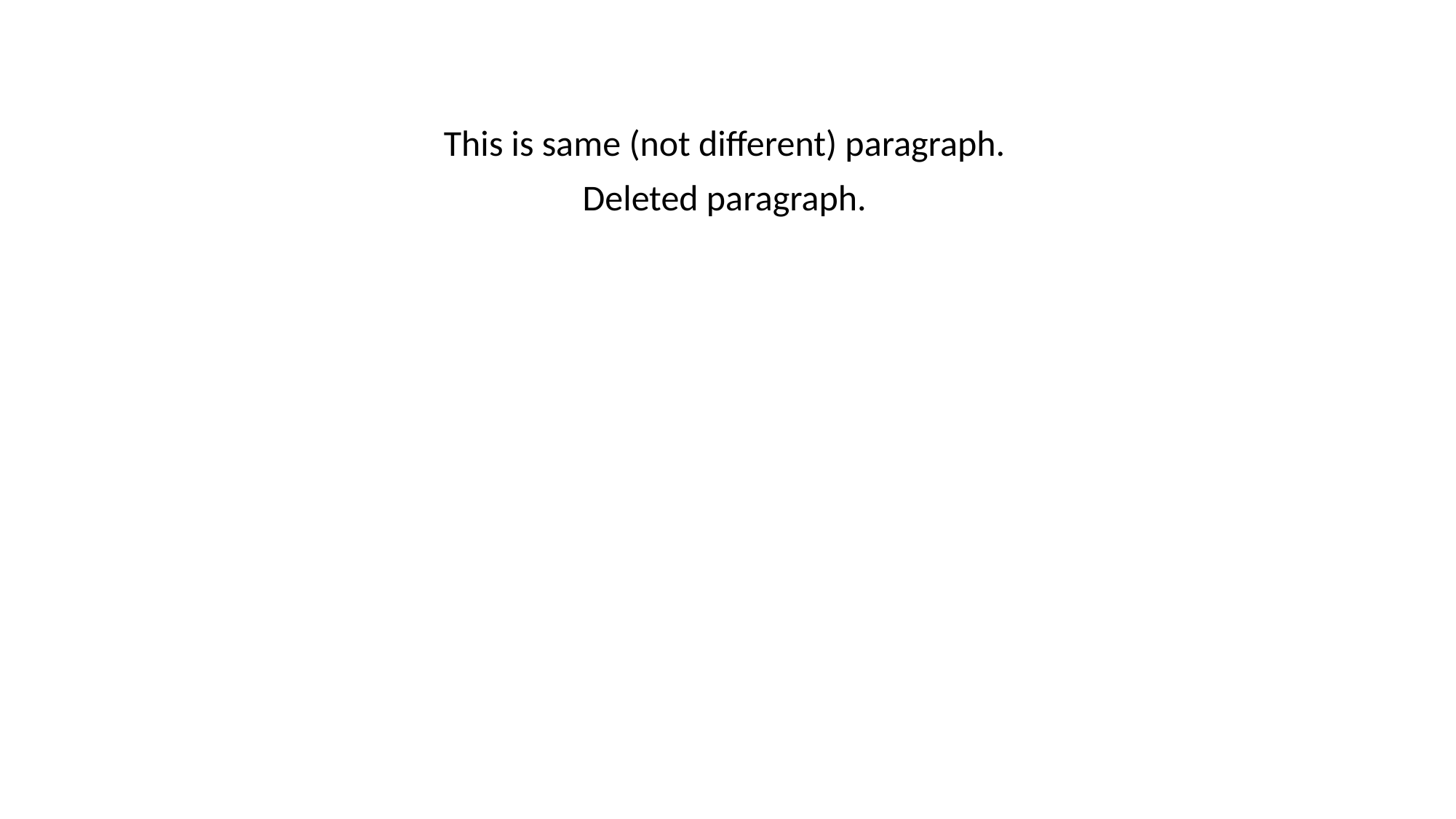

This is same (not different) paragraph.
Deleted paragraph.